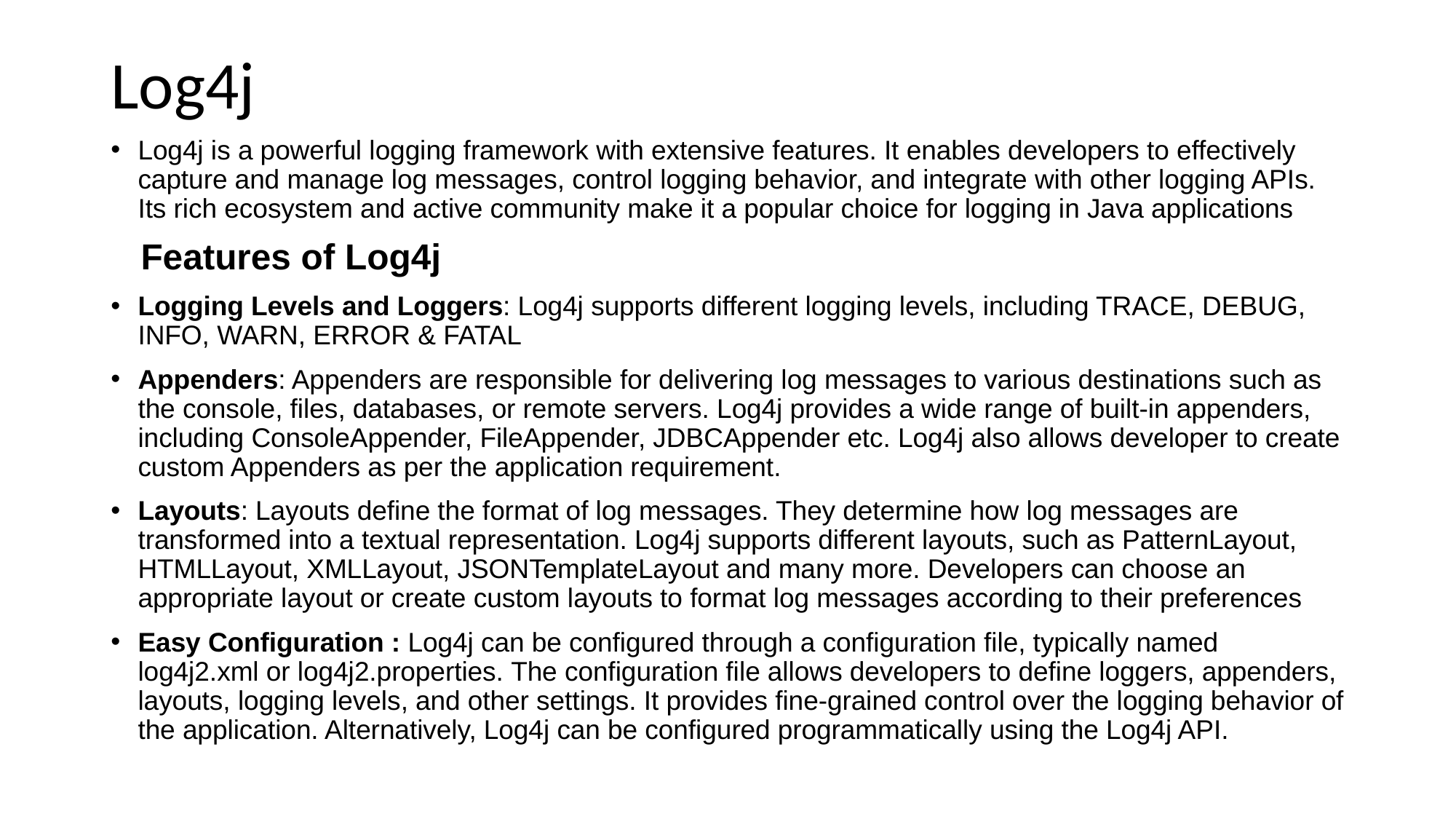

# Log4j
Log4j is a powerful logging framework with extensive features. It enables developers to effectively capture and manage log messages, control logging behavior, and integrate with other logging APIs. Its rich ecosystem and active community make it a popular choice for logging in Java applications
    Features of Log4j
Logging Levels and Loggers: Log4j supports different logging levels, including TRACE, DEBUG, INFO, WARN, ERROR & FATAL
Appenders: Appenders are responsible for delivering log messages to various destinations such as the console, files, databases, or remote servers. Log4j provides a wide range of built-in appenders, including ConsoleAppender, FileAppender, JDBCAppender etc. Log4j also allows developer to create custom Appenders as per the application requirement.
Layouts: Layouts define the format of log messages. They determine how log messages are transformed into a textual representation. Log4j supports different layouts, such as PatternLayout, HTMLLayout, XMLLayout, JSONTemplateLayout and many more. Developers can choose an appropriate layout or create custom layouts to format log messages according to their preferences
Easy Configuration : Log4j can be configured through a configuration file, typically named  log4j2.xml or log4j2.properties. The configuration file allows developers to define loggers, appenders, layouts, logging levels, and other settings. It provides fine-grained control over the logging behavior of the application. Alternatively, Log4j can be configured programmatically using the Log4j API.